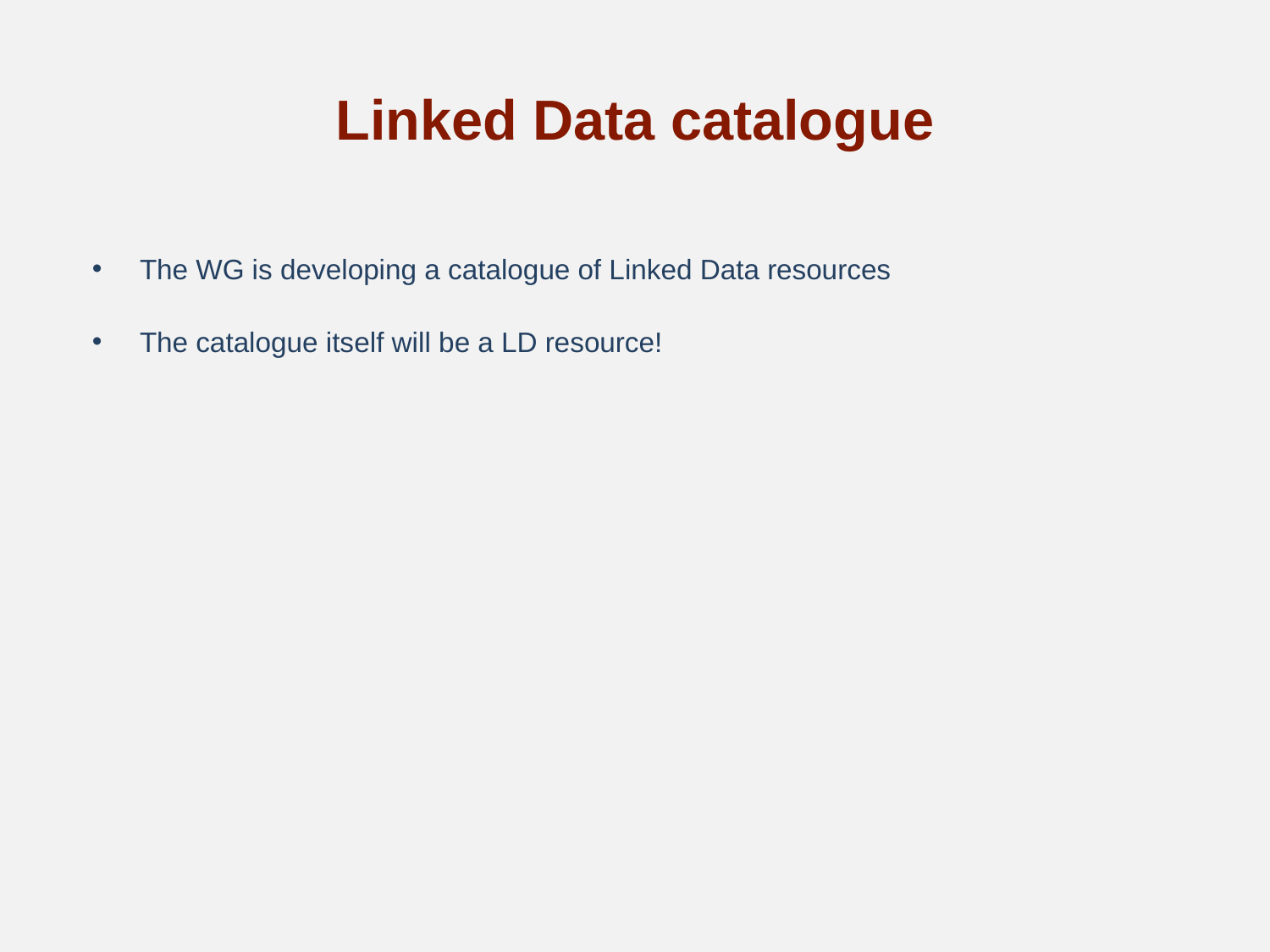

# Linked Data catalogue
The WG is developing a catalogue of Linked Data resources
The catalogue itself will be a LD resource!